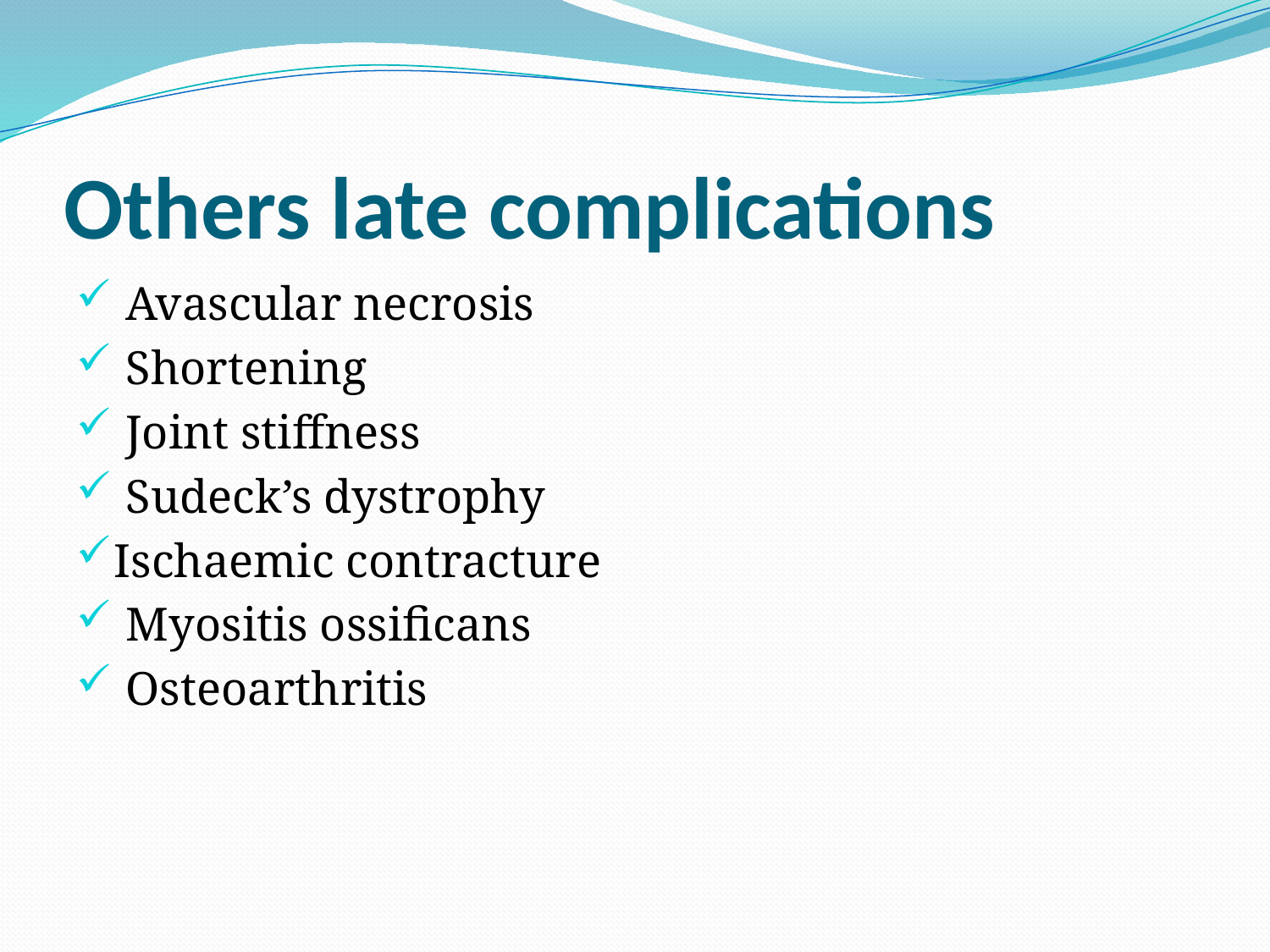

# Others late complications
 Avascular necrosis
 Shortening
 Joint stiffness
 Sudeck’s dystrophy
Ischaemic contracture
 Myositis ossificans
 Osteoarthritis